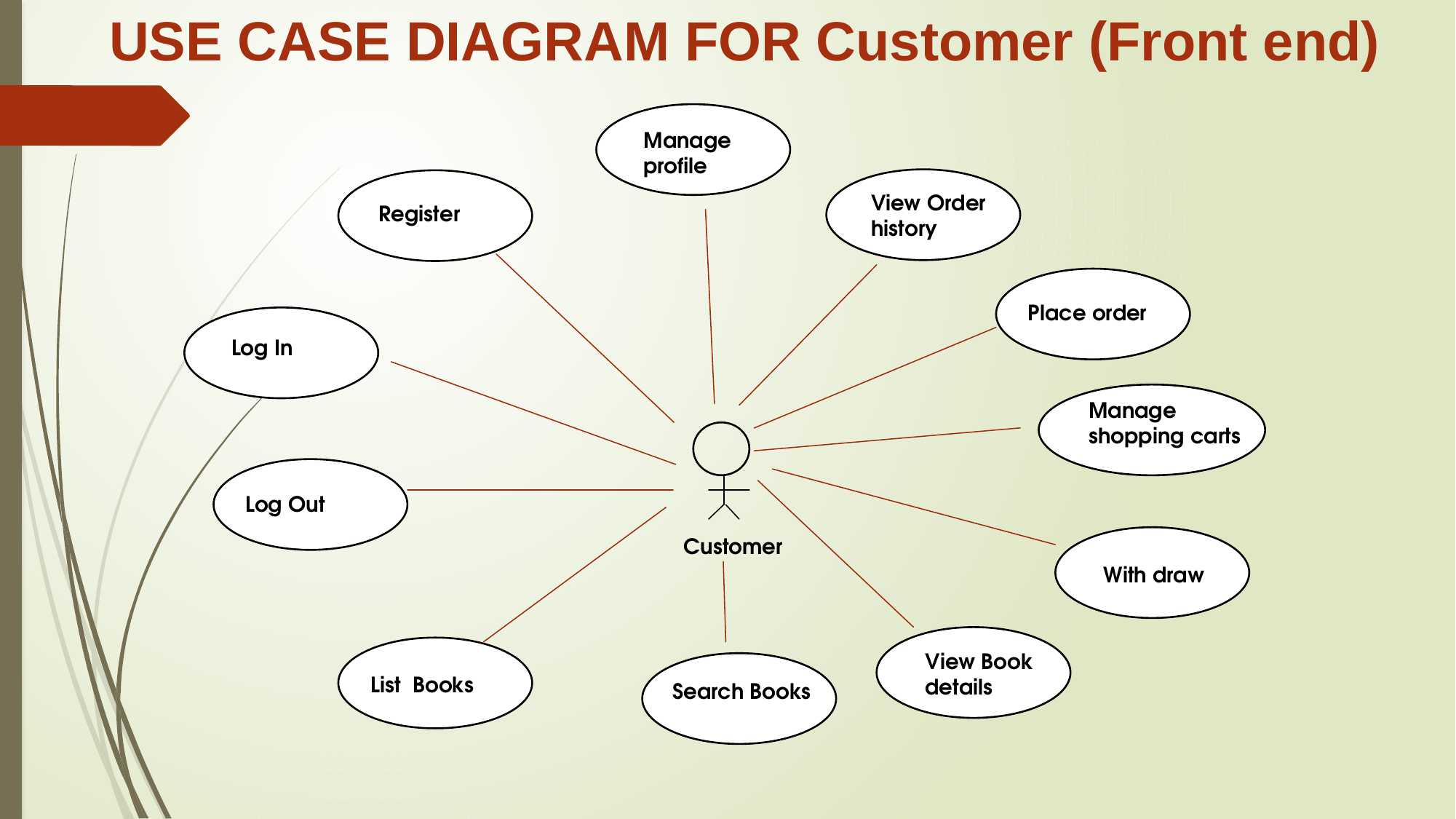

# USE CASE DIAGRAM FOR Customer (Front end)

Manage profile

View Order history
Register

Place order

Log In

Manage shopping carts

Log Out

Customer
With draw

View Book
details

List  Books

Search Books